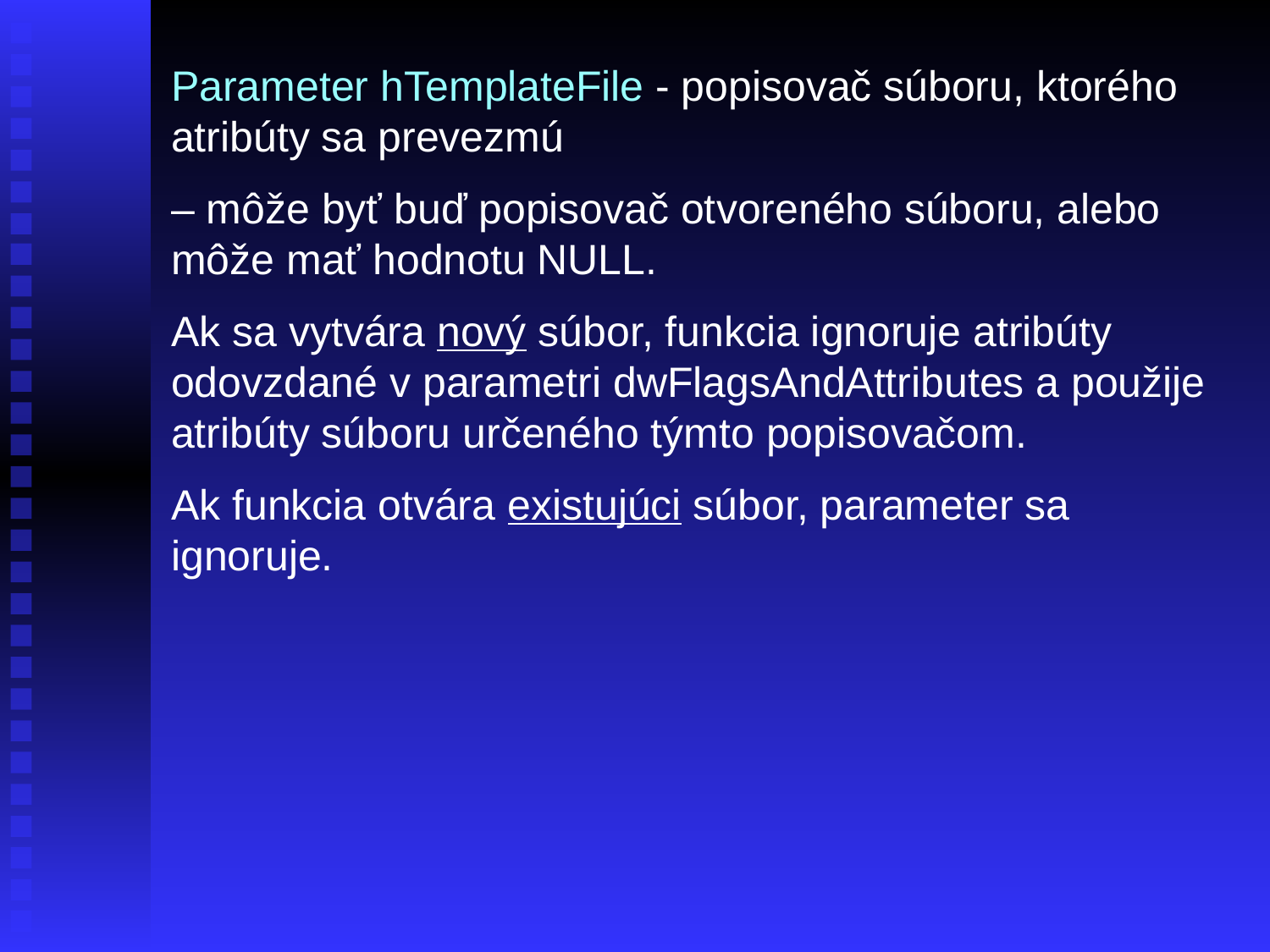

Parameter hTemplateFile - popisovač súboru, ktorého atribúty sa prevezmú
– môže byť buď popisovač otvoreného súboru, alebo môže mať hodnotu NULL.
Ak sa vytvára nový súbor, funkcia ignoruje atribúty odovzdané v parametri dwFlagsAndAttributes a použije atribúty súboru určeného týmto popisovačom.
Ak funkcia otvára existujúci súbor, parameter sa ignoruje.